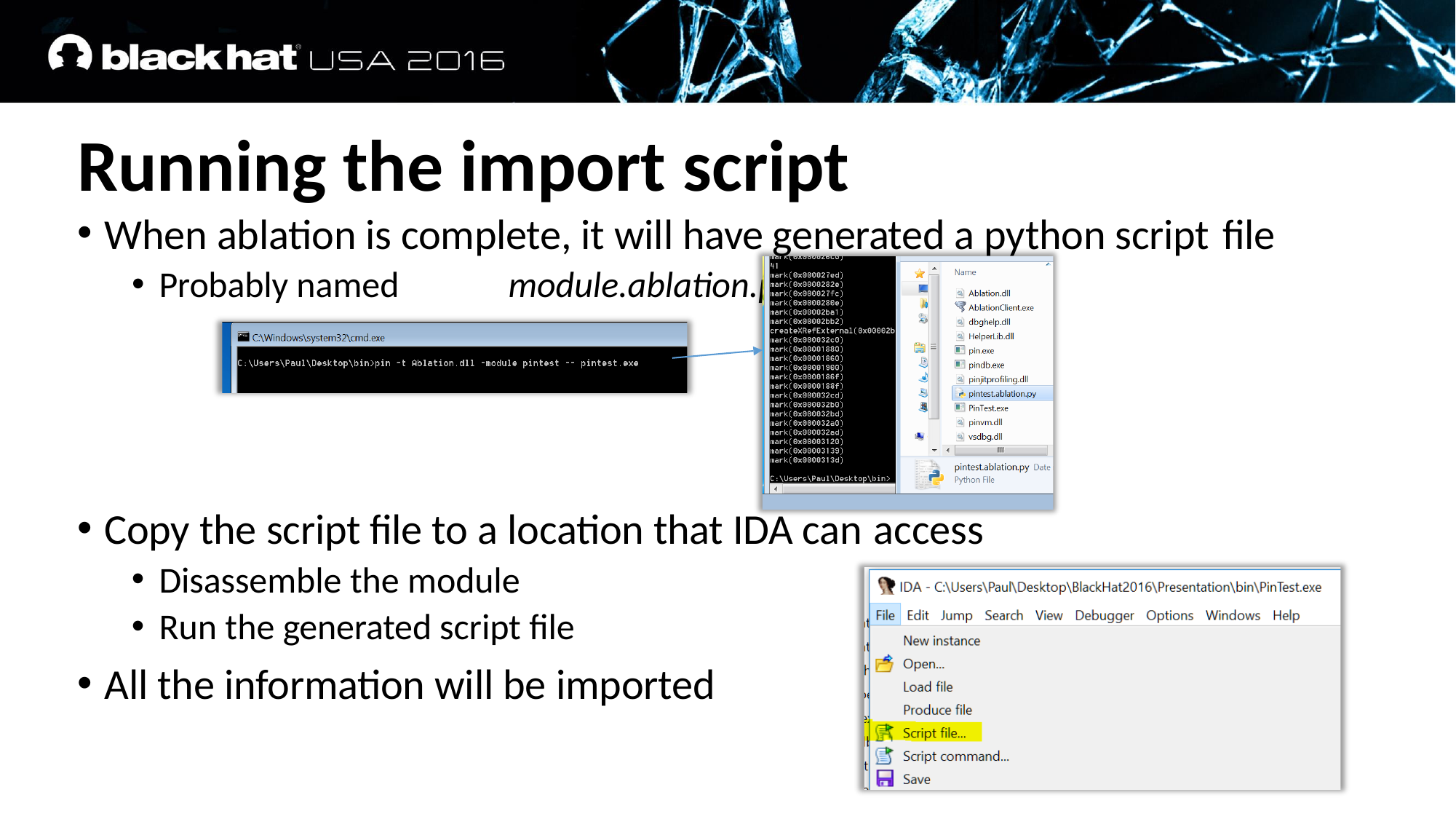

# Running the import script
When ablation is complete, it will have generated a python script file
Probably named	module.ablation.py

Copy the script file to a location that IDA can access
Disassemble the module
Run the generated script file
All the information will be imported